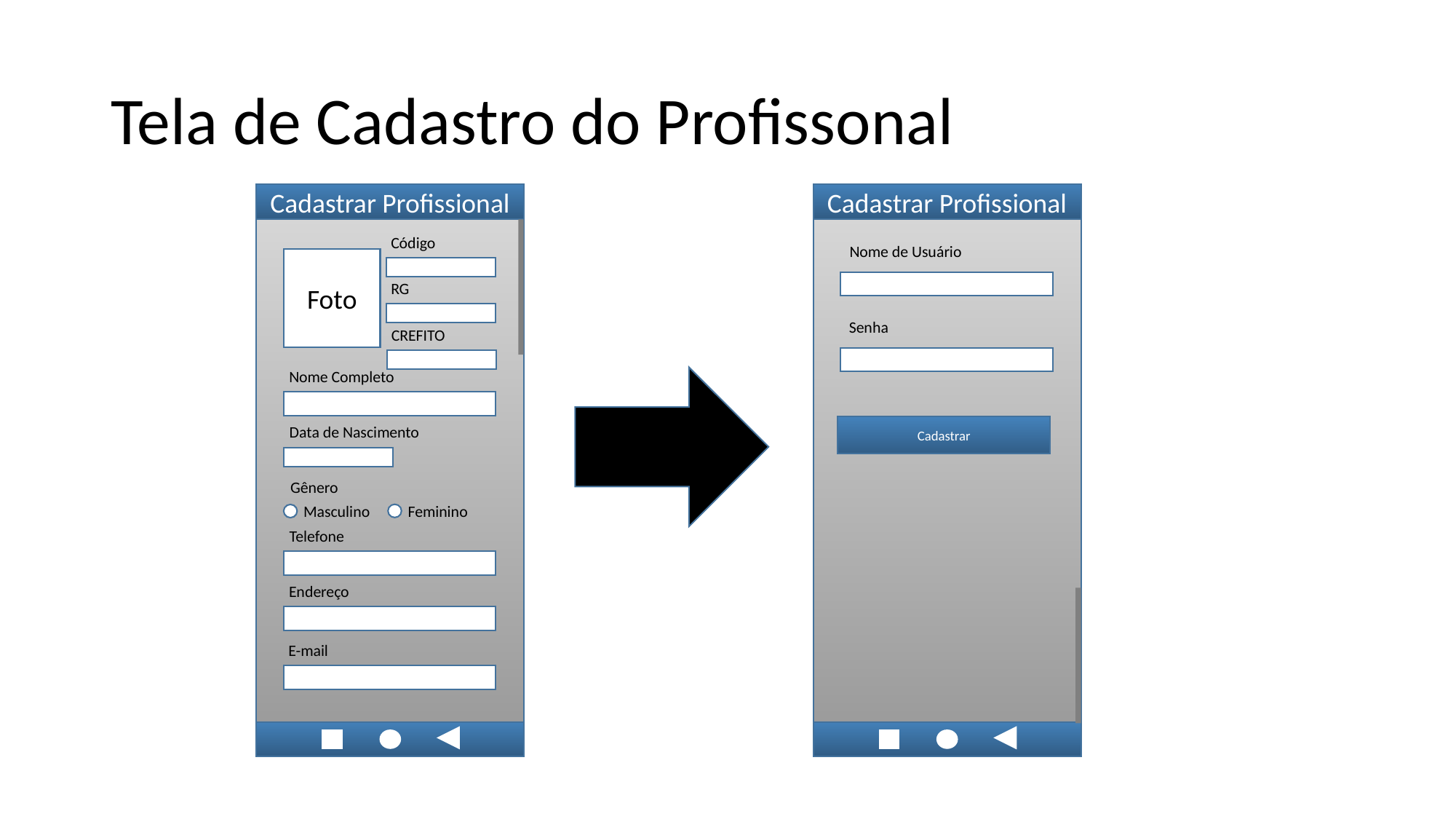

# Tela de Cadastro do Profissonal
Cadastrar Profissional
Cadastrar Profissional

Código
Nome de Usuário
Foto

RG

Senha
CREFITO

Nome Completo

Data de Nascimento
Cadastrar

Gênero
Feminino
Masculino

Telefone

Endereço

E-mail